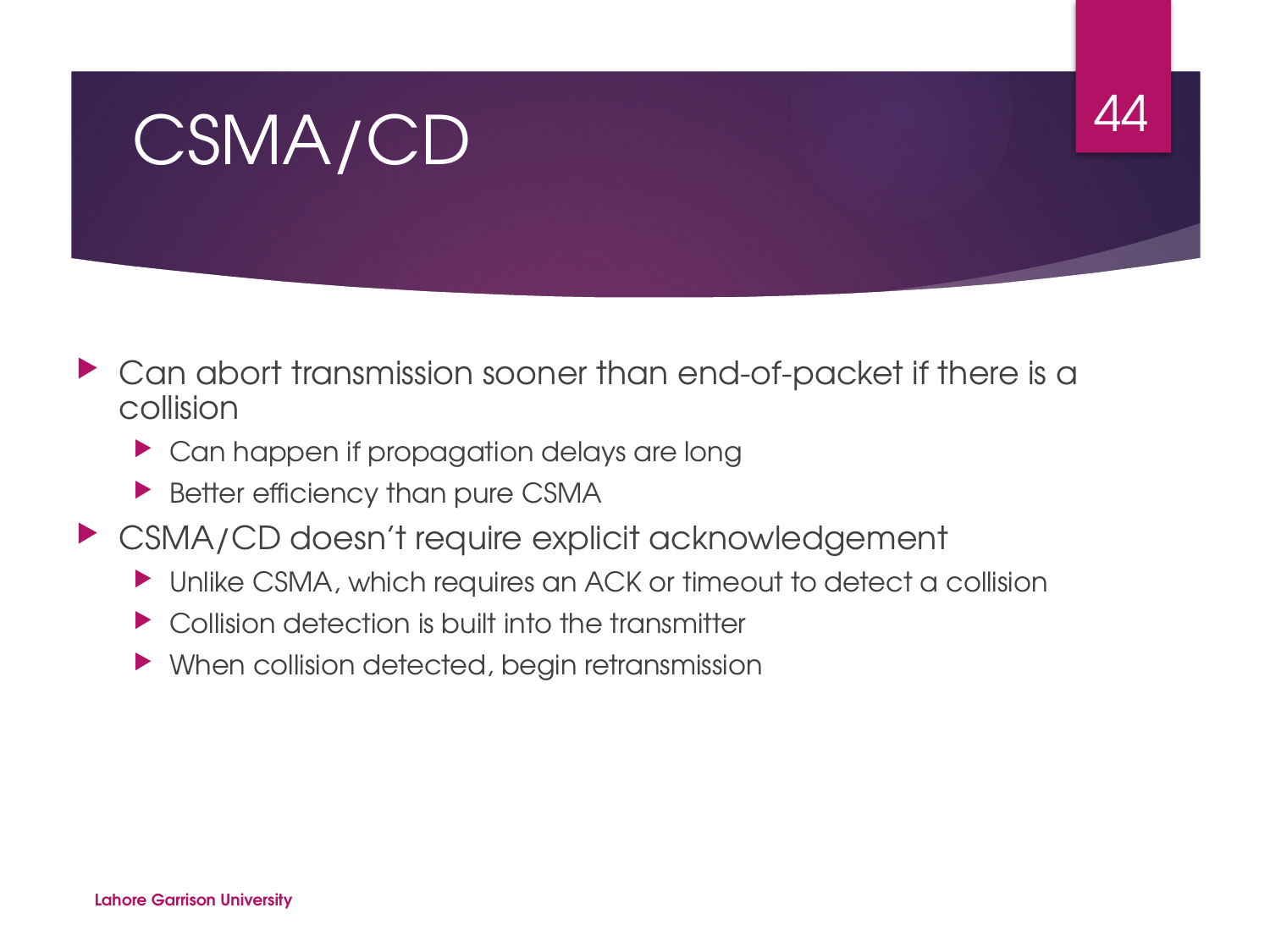

44
# CSMA/CD

Can abort transmission sooner than end-of-packet if there is a collision
Can happen if propagation delays are long
Better efficiency than pure CSMA
CSMA/CD doesn’t require explicit acknowledgement
Unlike CSMA, which requires an ACK or timeout to detect a collision
Collision detection is built into the transmitter
When collision detected, begin retransmission

Lahore Garrison University